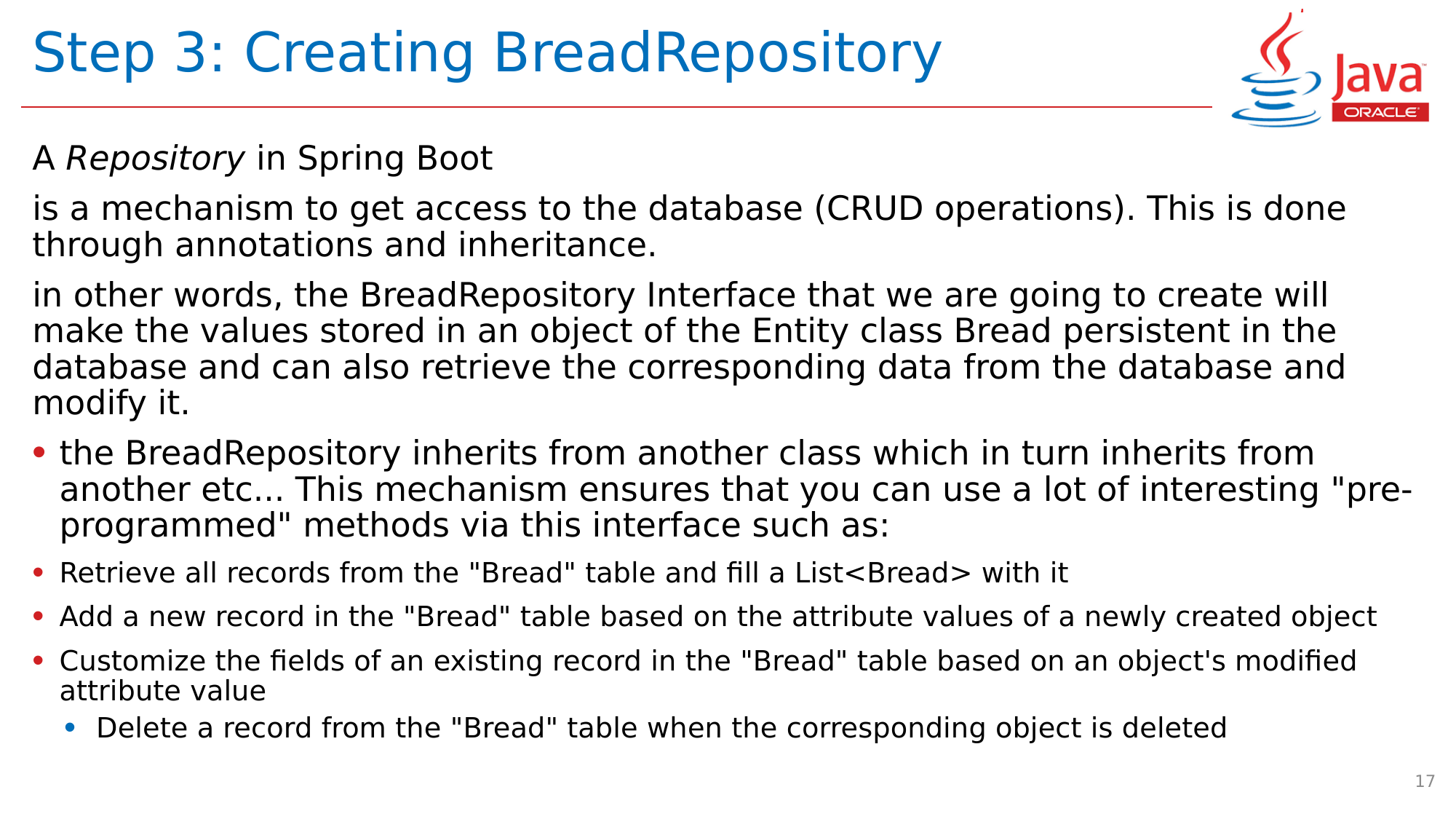

# Step 3: Creating BreadRepository
A Repository in Spring Boot
is a mechanism to get access to the database (CRUD operations). This is done through annotations and inheritance.
in other words, the BreadRepository Interface that we are going to create will make the values stored in an object of the Entity class Bread persistent in the database and can also retrieve the corresponding data from the database and modify it.
the BreadRepository inherits from another class which in turn inherits from another etc... This mechanism ensures that you can use a lot of interesting "pre-programmed" methods via this interface such as:
Retrieve all records from the "Bread" table and fill a List<Bread> with it
Add a new record in the "Bread" table based on the attribute values of a newly created object
Customize the fields of an existing record in the "Bread" table based on an object's modified attribute value
Delete a record from the "Bread" table when the corresponding object is deleted
17